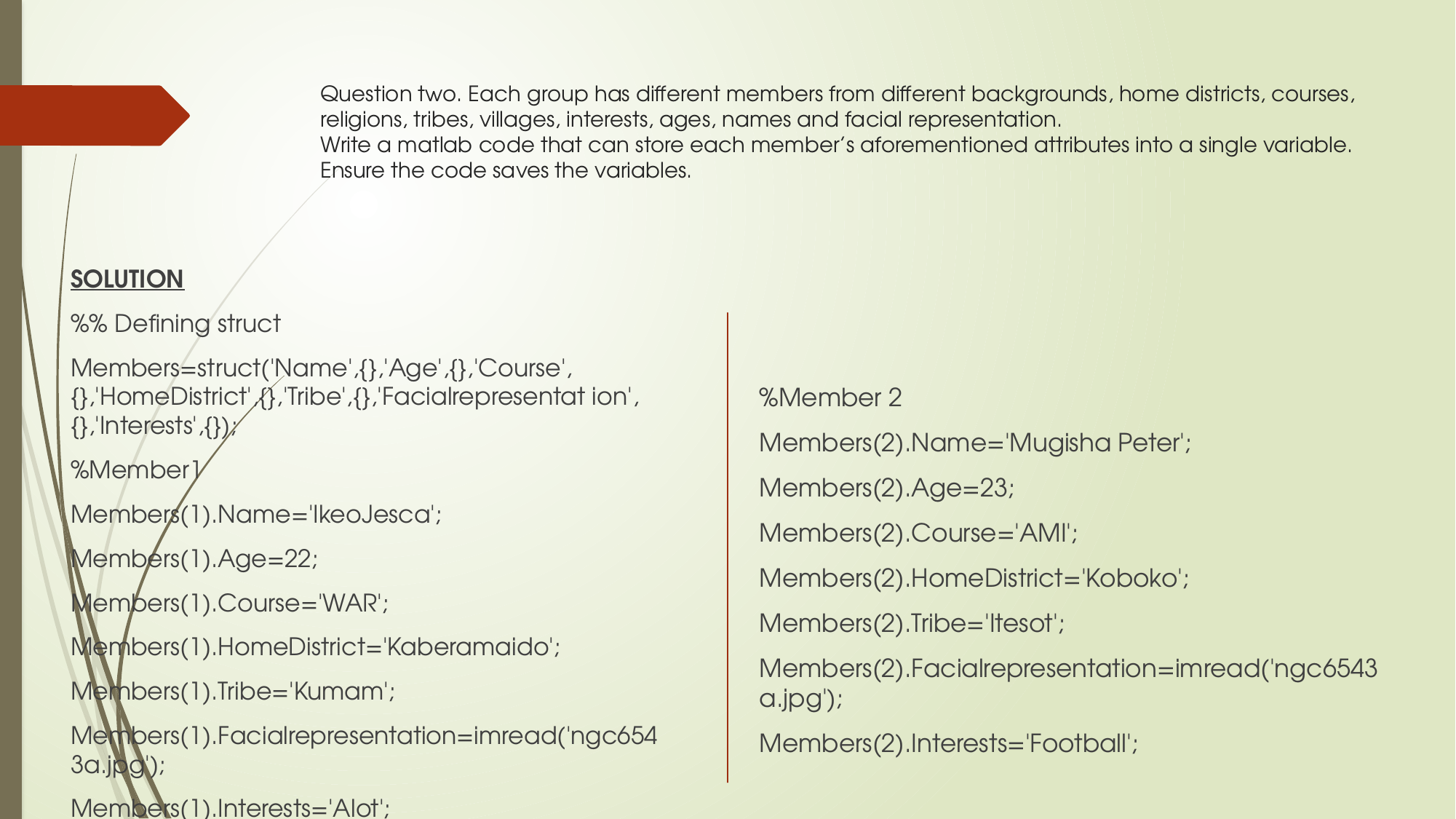

# Question two. Each group has different members from different backgrounds, home districts, courses, religions, tribes, villages, interests, ages, names and facial representation. Write a matlab code that can store each member’s aforementioned attributes into a single variable. Ensure the code saves the variables.
SOLUTION
%% Defining struct
Members=struct('Name',{},'Age',{},'Course',{},'HomeDistrict',{},'Tribe',{},'Facialrepresentat ion',{},'Interests',{});
%Member1
Members(1).Name='IkeoJesca';
Members(1).Age=22;
Members(1).Course='WAR';
Members(1).HomeDistrict='Kaberamaido';
Members(1).Tribe='Kumam';
Members(1).Facialrepresentation=imread('ngc6543a.jpg');
Members(1).Interests='Alot';

%Member 2
Members(2).Name='Mugisha Peter';
Members(2).Age=23;
Members(2).Course='AMI';
Members(2).HomeDistrict='Koboko';
Members(2).Tribe='Itesot';
Members(2).Facialrepresentation=imread('ngc6543a.jpg');
Members(2).Interests='Football';